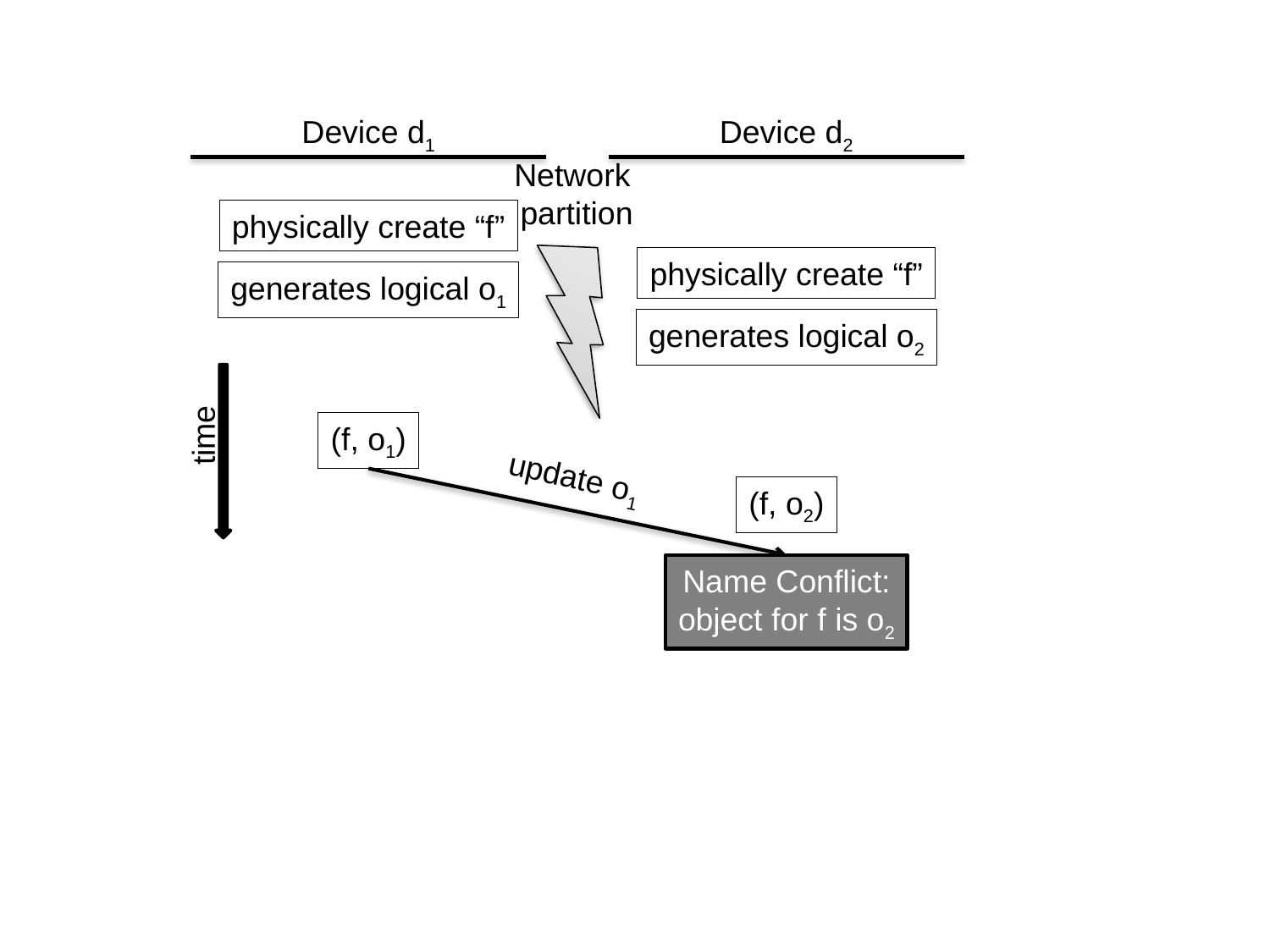

Device d1
Device d2
Network
partition

physically create “f”
physically create “f”
generates logical o2
generates logical o1

time
(f, o1)
update o1
(f, o2)
Name Conflict:
object for f is o2